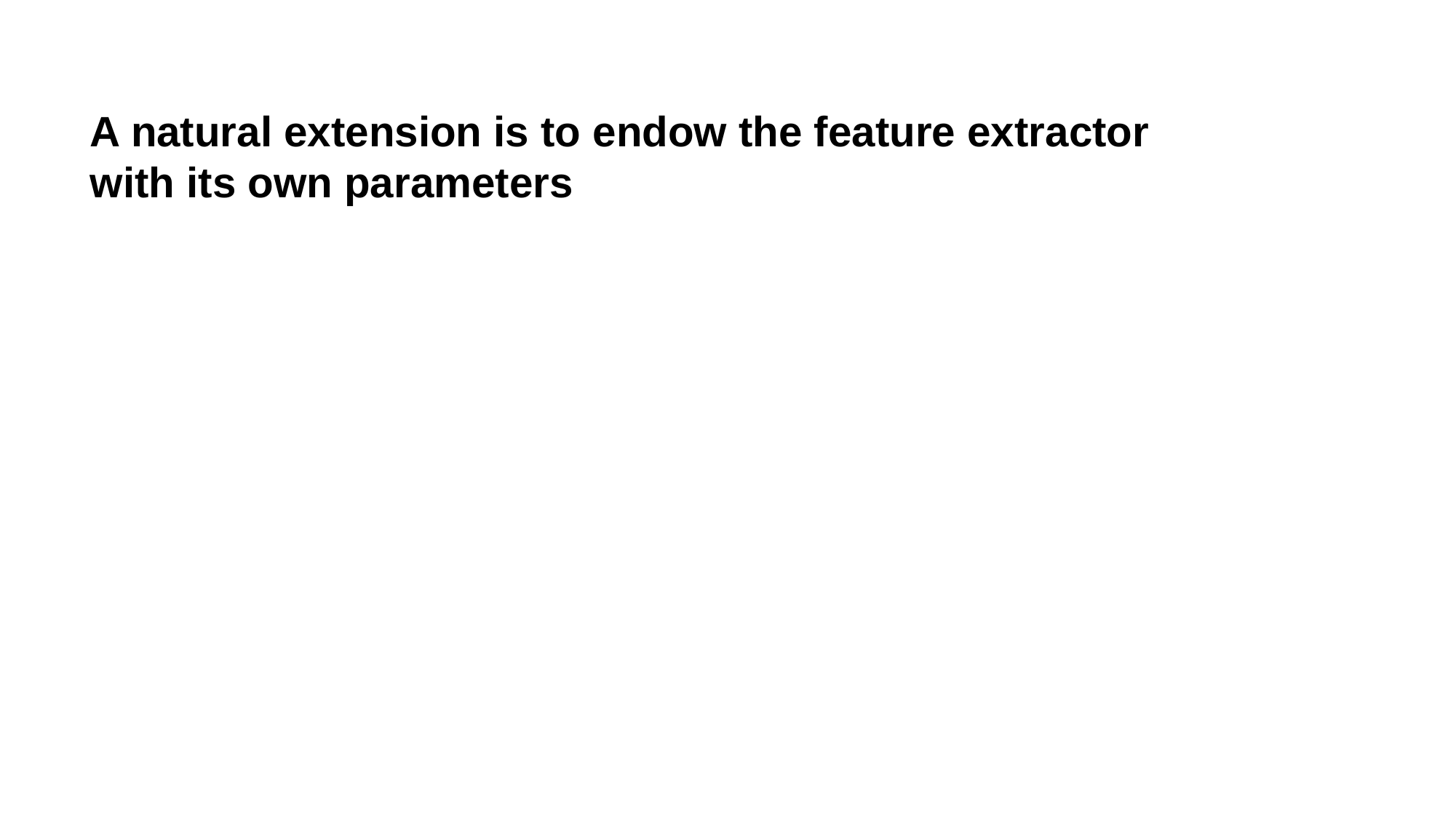

A natural extension is to endow the feature extractor with its own parameters